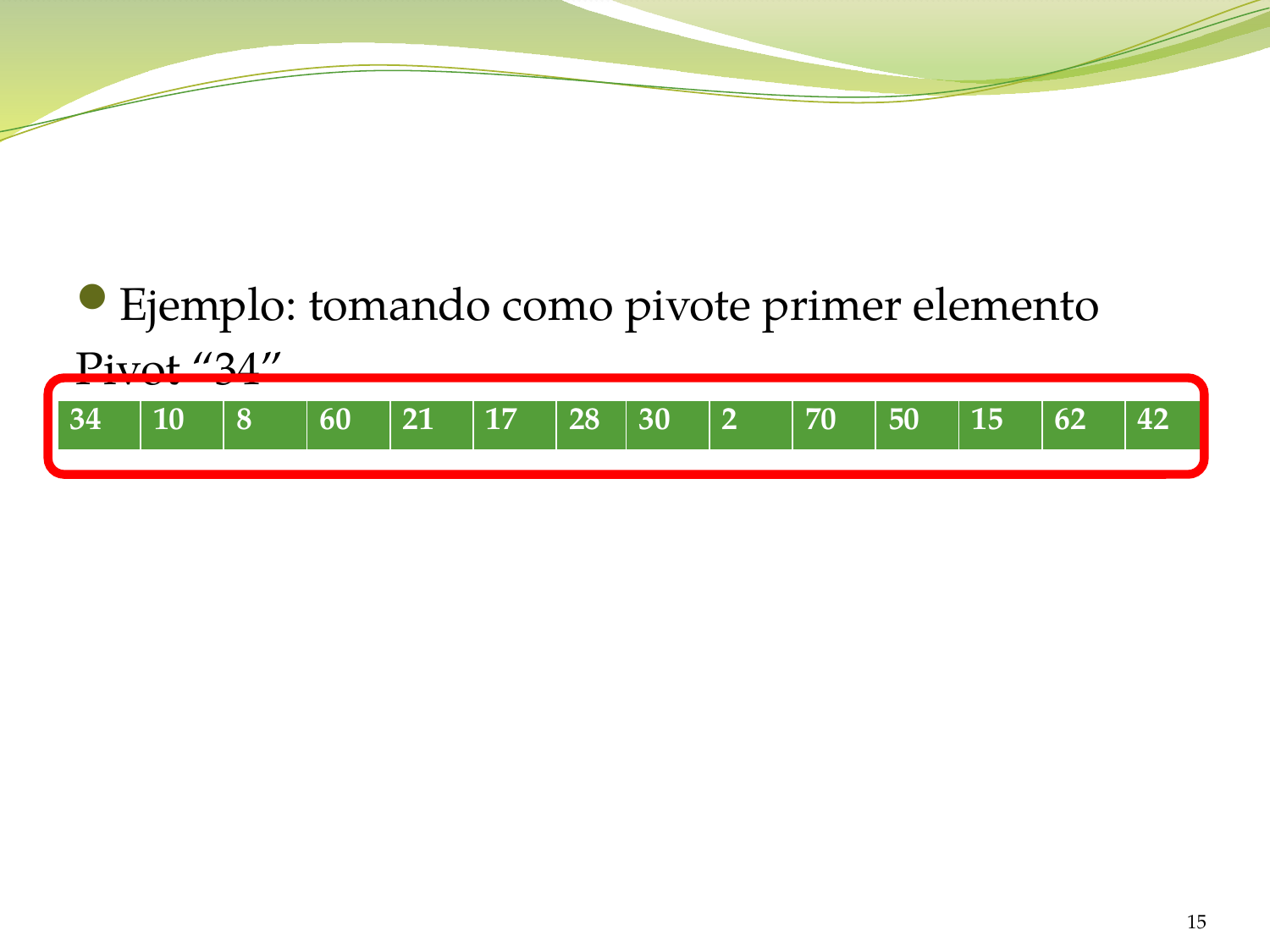

#
Ejemplo: tomando como pivote primer elemento
Pivot “34”

| 34 | 10 | 8 | 60 | 21 | 17 | 28 |
| --- | --- | --- | --- | --- | --- | --- |
| 30 | 2 | 70 | 50 | 15 | 62 | 42 |
| --- | --- | --- | --- | --- | --- | --- |
15